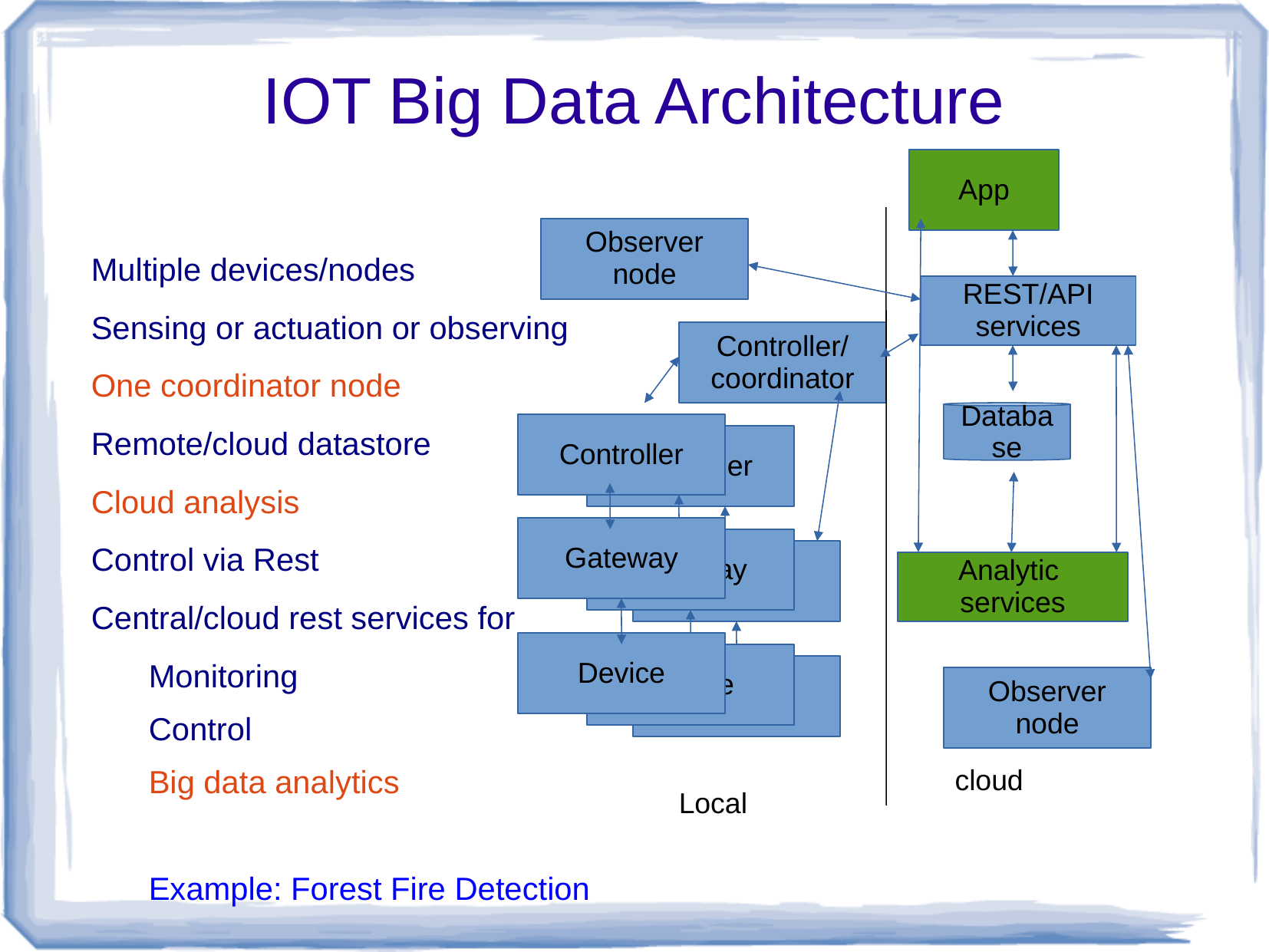

# IOT Big Data Architecture
App
Observer node
Multiple devices/nodes
Sensing or actuation or observing
One coordinator node
Remote/cloud datastore
Cloud analysis
Control via Rest
Central/cloud rest services for
Monitoring
Control
Big data analytics

Example: Forest Fire Detection
REST/API
services
Controller/
coordinator
Database
Controller
Controller
Gateway
Gateway
Gateway
Analytic
services
Device
Device
Device
Observer node
cloud
Local